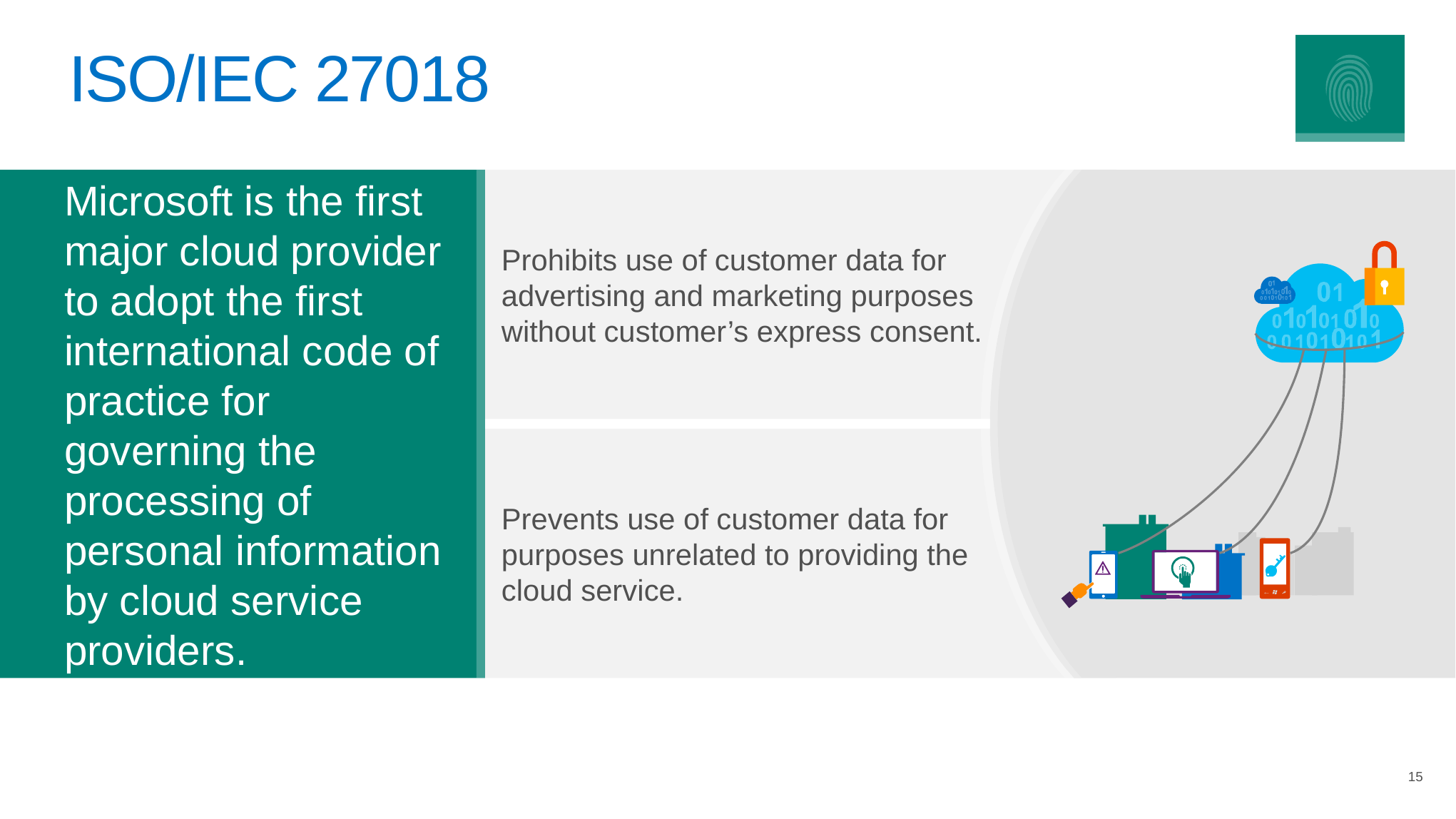

# ISO/IEC 27018

Microsoft is the first major cloud provider to adopt the first international code of practice for governing the processing of personal information by cloud service providers.

Prohibits use of customer data for advertising and marketing purposes
without customer’s express consent.

Prevents use of customer data for
purposes unrelated to providing the
cloud service.
15